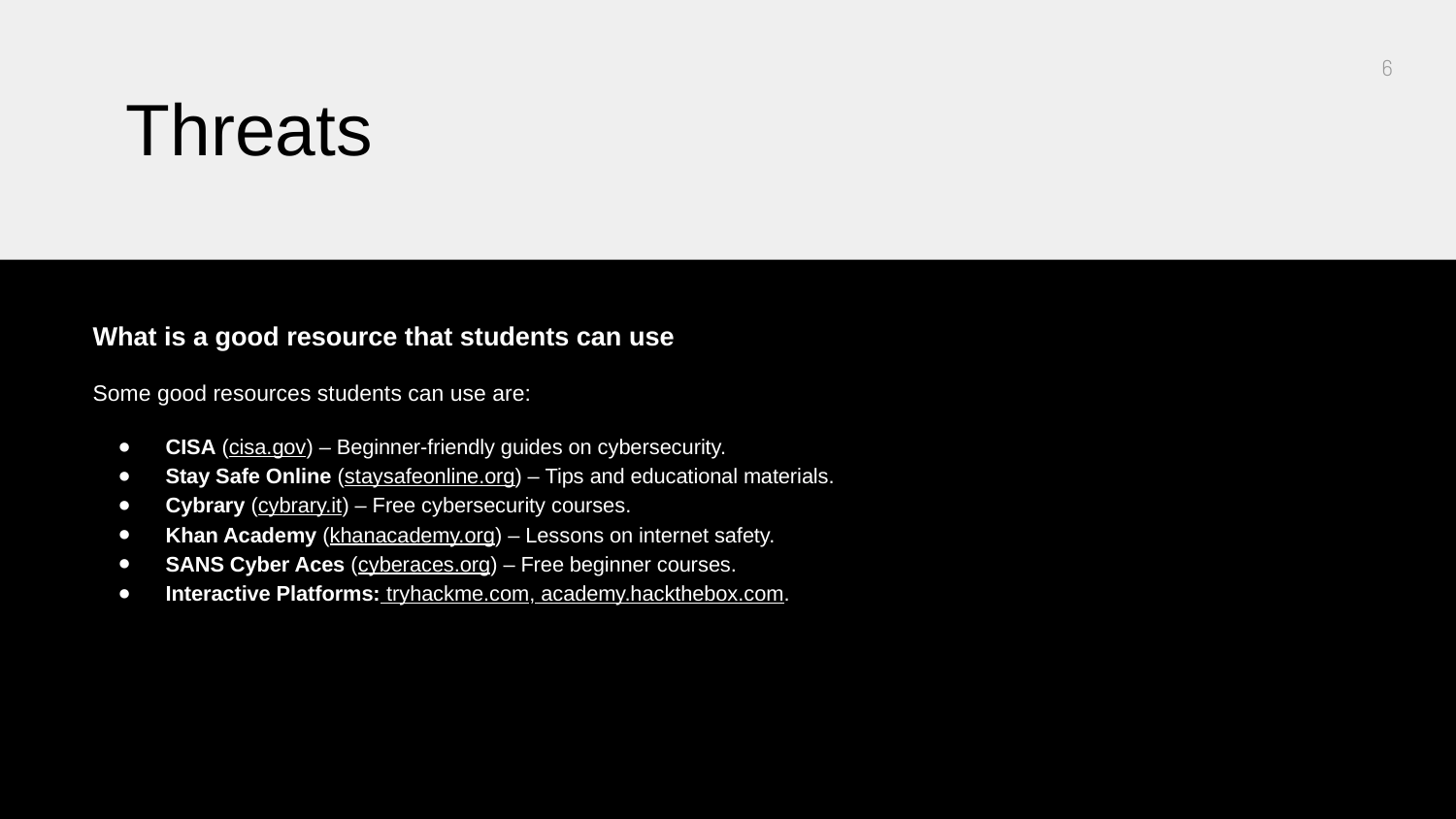

6
Threats
What is a good resource that students can use
Some good resources students can use are:
CISA (cisa.gov) – Beginner-friendly guides on cybersecurity.
Stay Safe Online (staysafeonline.org) – Tips and educational materials.
Cybrary (cybrary.it) – Free cybersecurity courses.
Khan Academy (khanacademy.org) – Lessons on internet safety.
SANS Cyber Aces (cyberaces.org) – Free beginner courses.
Interactive Platforms: tryhackme.com, academy.hackthebox.com.